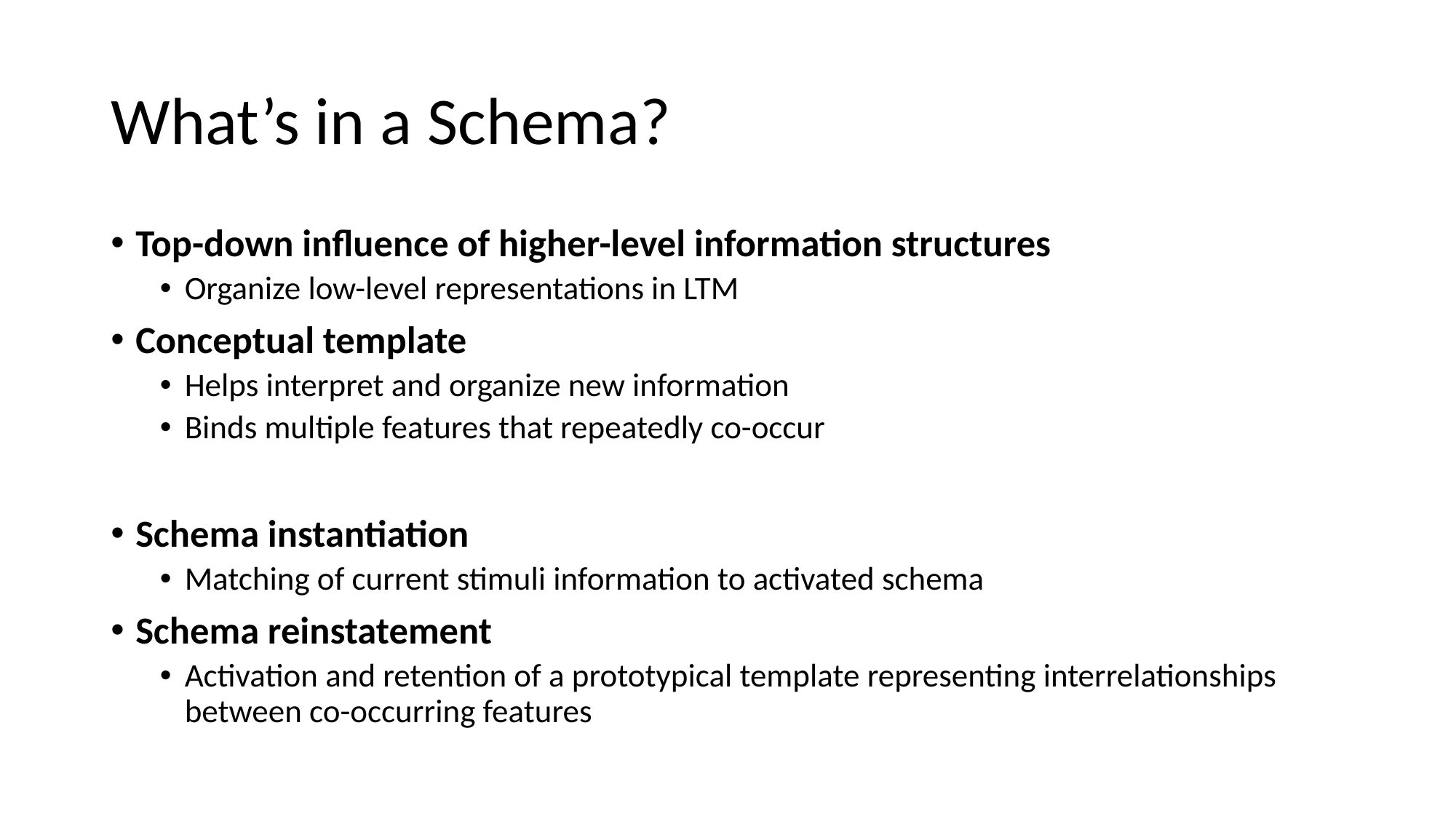

# What’s in a Schema?
Top-down influence of higher-level information structures
Organize low-level representations in LTM
Conceptual template
Helps interpret and organize new information
Binds multiple features that repeatedly co-occur

Schema instantiation
Matching of current stimuli information to activated schema
Schema reinstatement
Activation and retention of a prototypical template representing interrelationships between co-occurring features